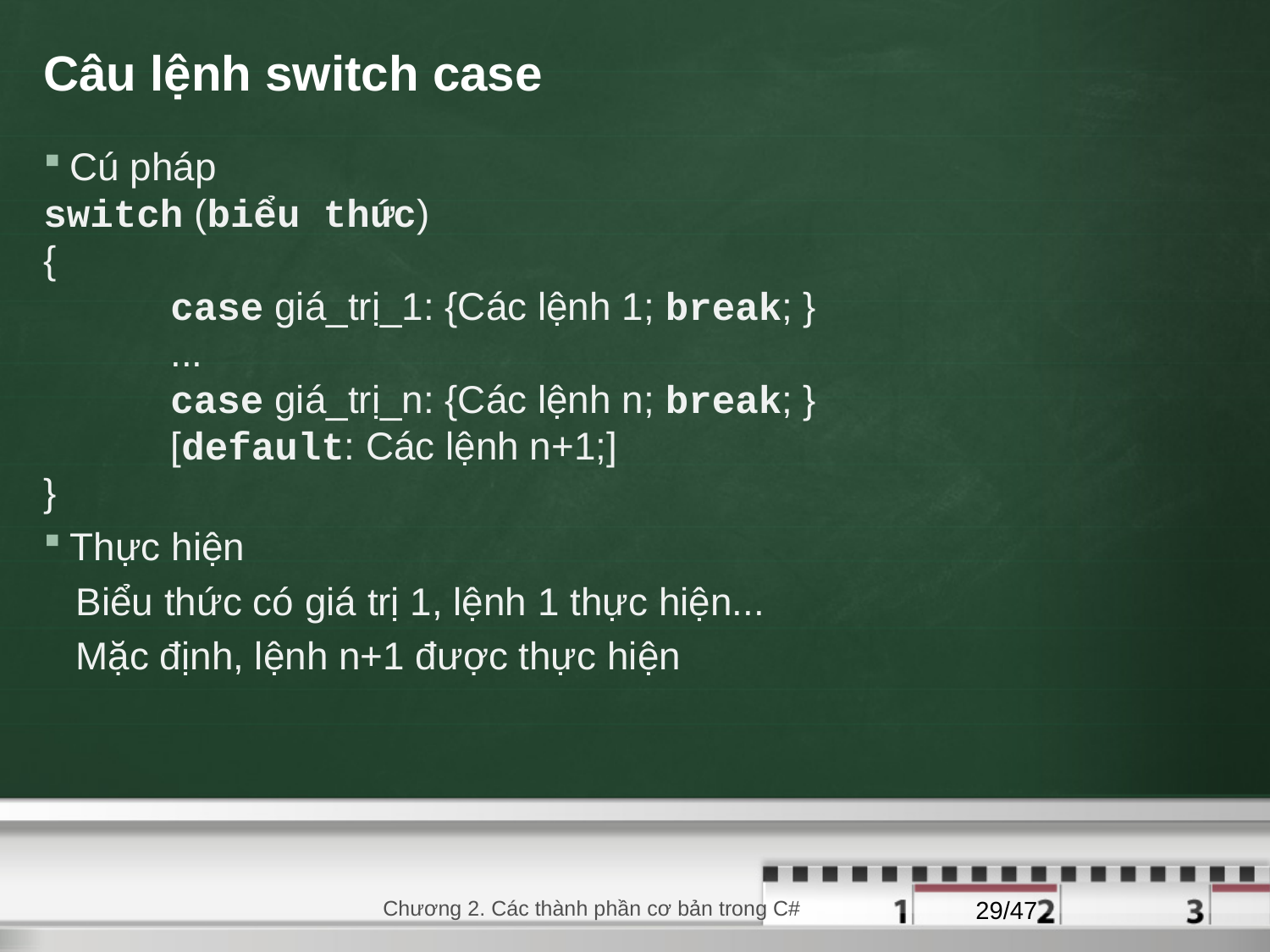

# Câu lệnh switch case
Cú pháp
switch (biểu thức)
{
	case giá_trị_1: {Các lệnh 1; break; }
	...
	case giá_trị_n: {Các lệnh n; break; }
	[default: Các lệnh n+1;]
}
Thực hiện
   Biểu thức có giá trị 1, lệnh 1 thực hiện...
   Mặc định, lệnh n+1 được thực hiện

29/08/2020
Chương 2. Các thành phần cơ bản trong C#
29/47